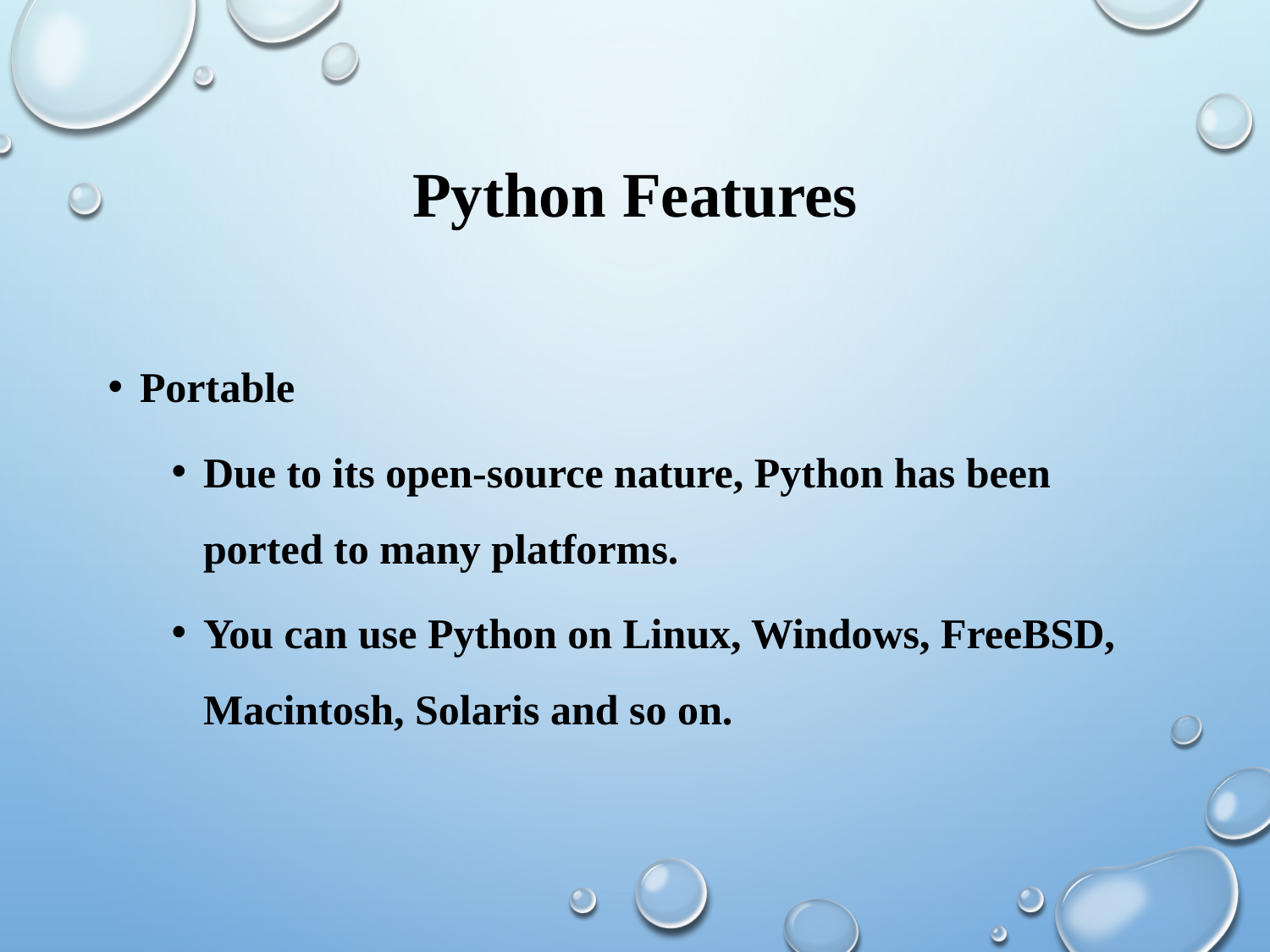

# Python Features
Portable
Due to its open-source nature, Python has been ported to many platforms.
You can use Python on Linux, Windows, FreeBSD, Macintosh, Solaris and so on.